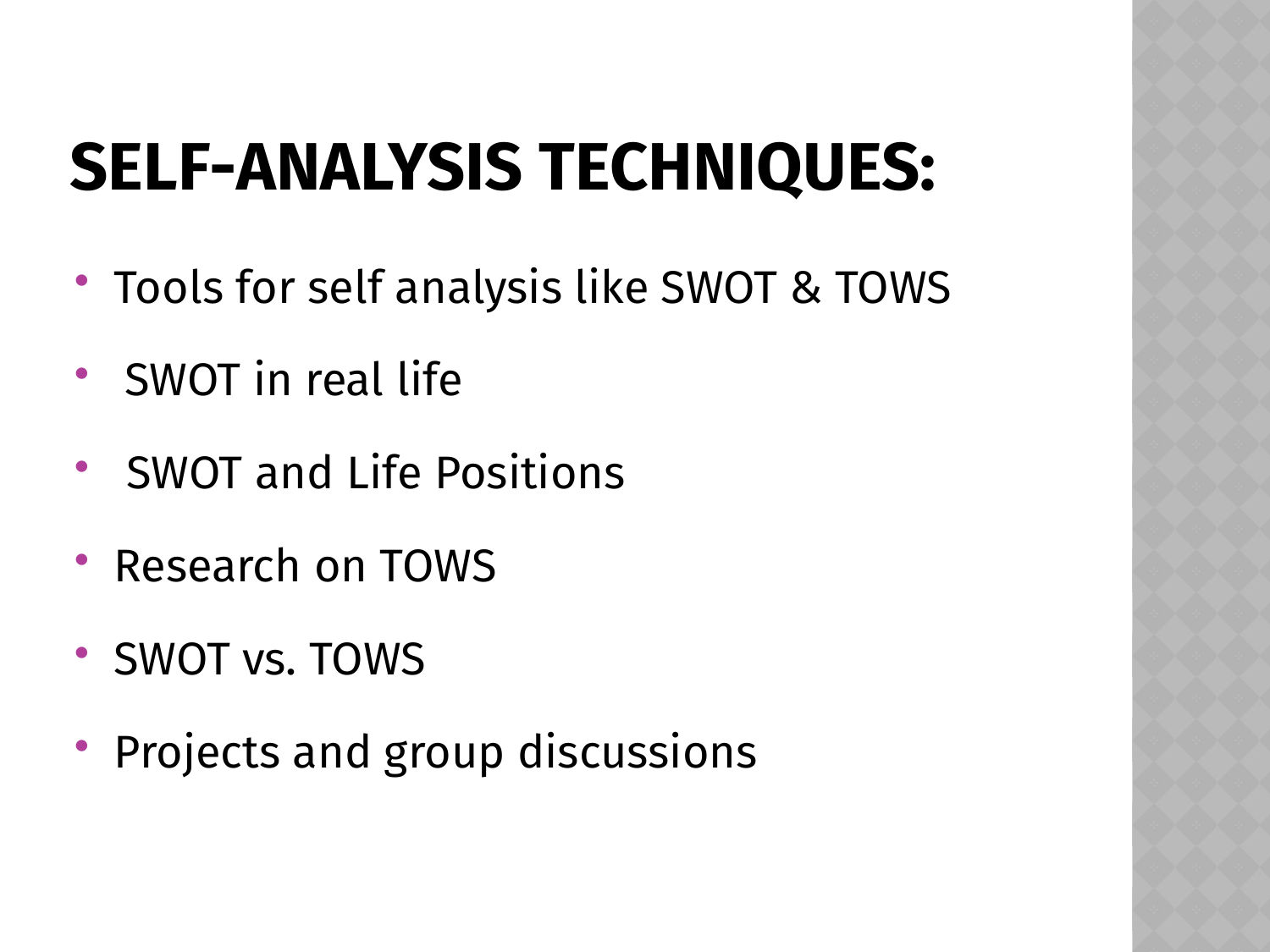

# Self-analysis techniques:
Tools for self analysis like SWOT & TOWS
 SWOT in real life
 SWOT and Life Positions
Research on TOWS
SWOT vs. TOWS
Projects and group discussions